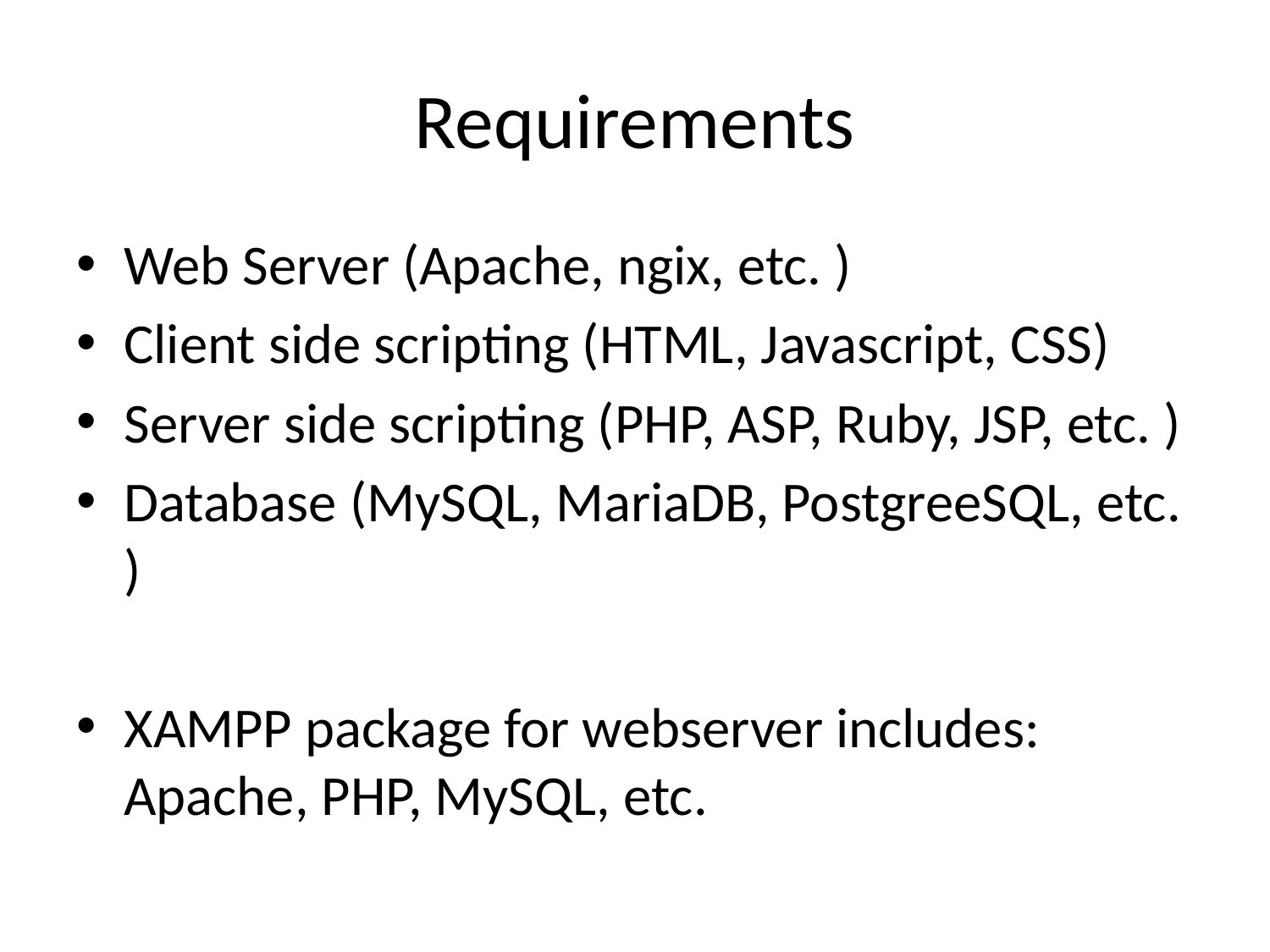

# Requirements
Web Server (Apache, ngix, etc. )
Client side scripting (HTML, Javascript, CSS)
Server side scripting (PHP, ASP, Ruby, JSP, etc. )
Database (MySQL, MariaDB, PostgreeSQL, etc. )

XAMPP package for webserver includes: Apache, PHP, MySQL, etc.